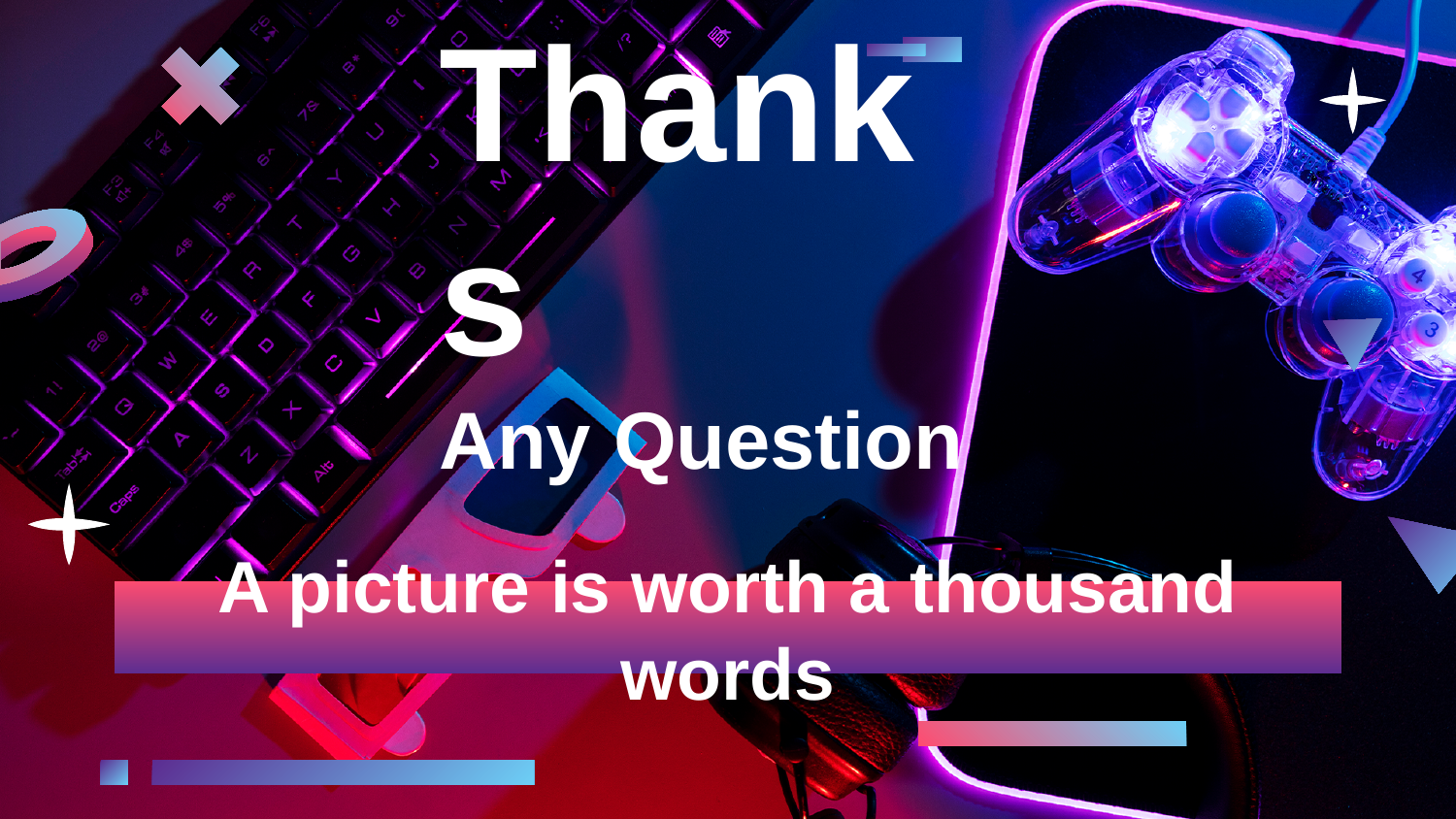

Thanks
Any Question
# A picture is worth a thousand words